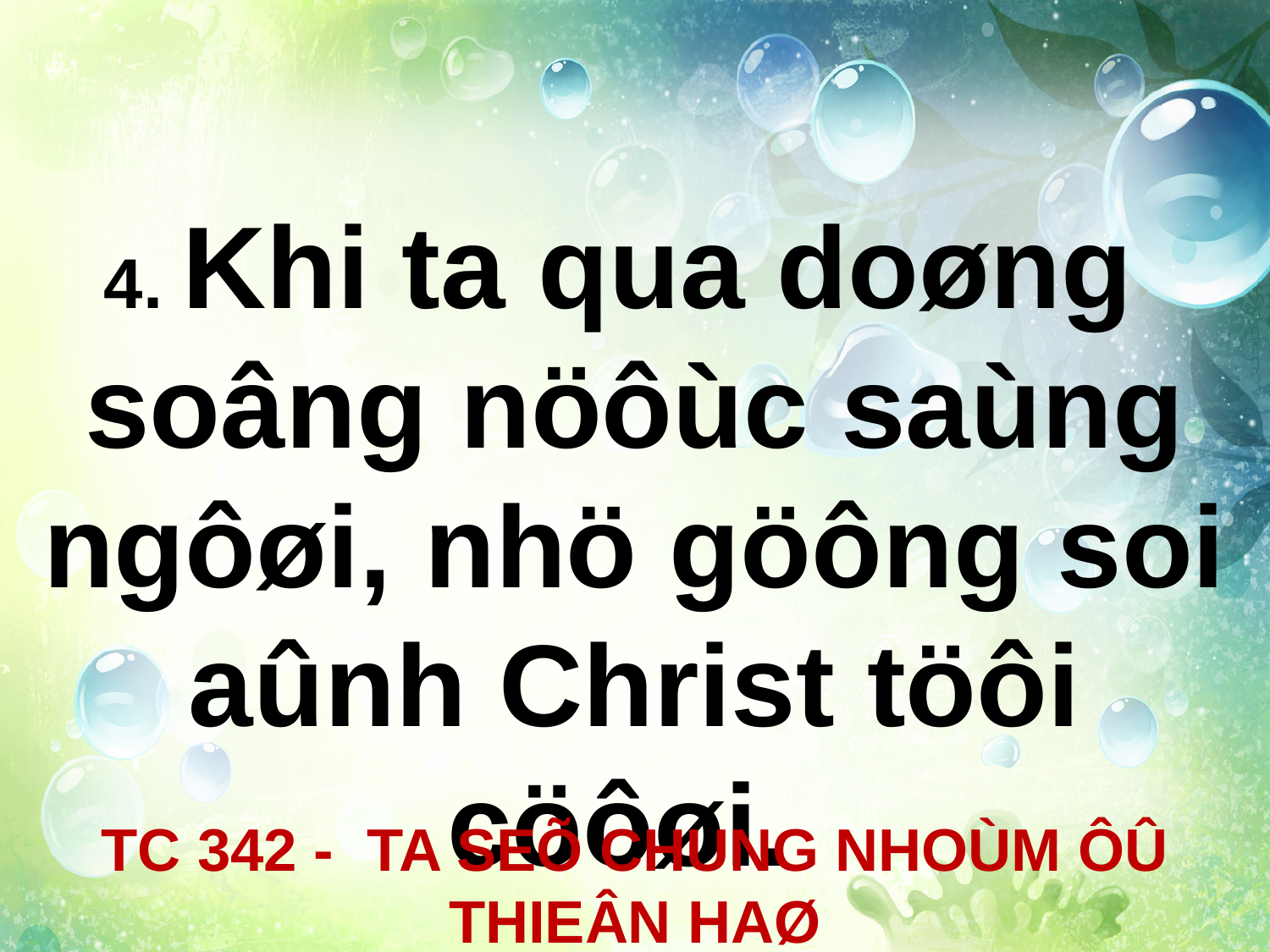

4. Khi ta qua doøng
soâng nöôùc saùng ngôøi, nhö göông soi aûnh Christ töôi cöôøi.
TC 342 -  TA SEÕ CHUNG NHOÙM ÔÛ THIEÂN HAØ